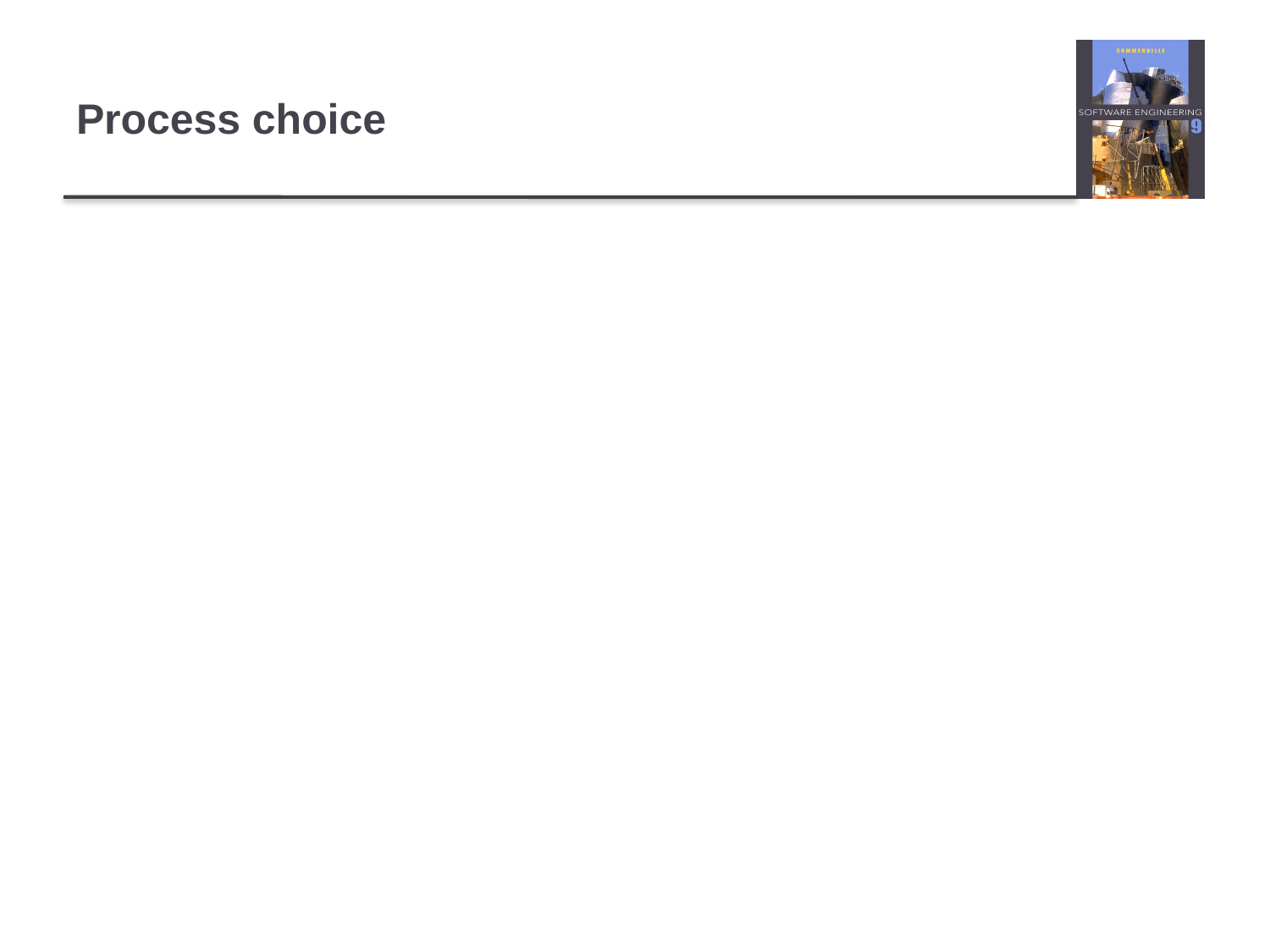

# Process choice
Process used should depend on type of
product which is being developed
For large systems, management is usually the principal problem so you need a strictly managed process. For smaller systems, more informality is possible.
There is no uniformly applicable process which
should be standardised within an organisation
High costs may be incurred if you force an inappropriate process on a development team